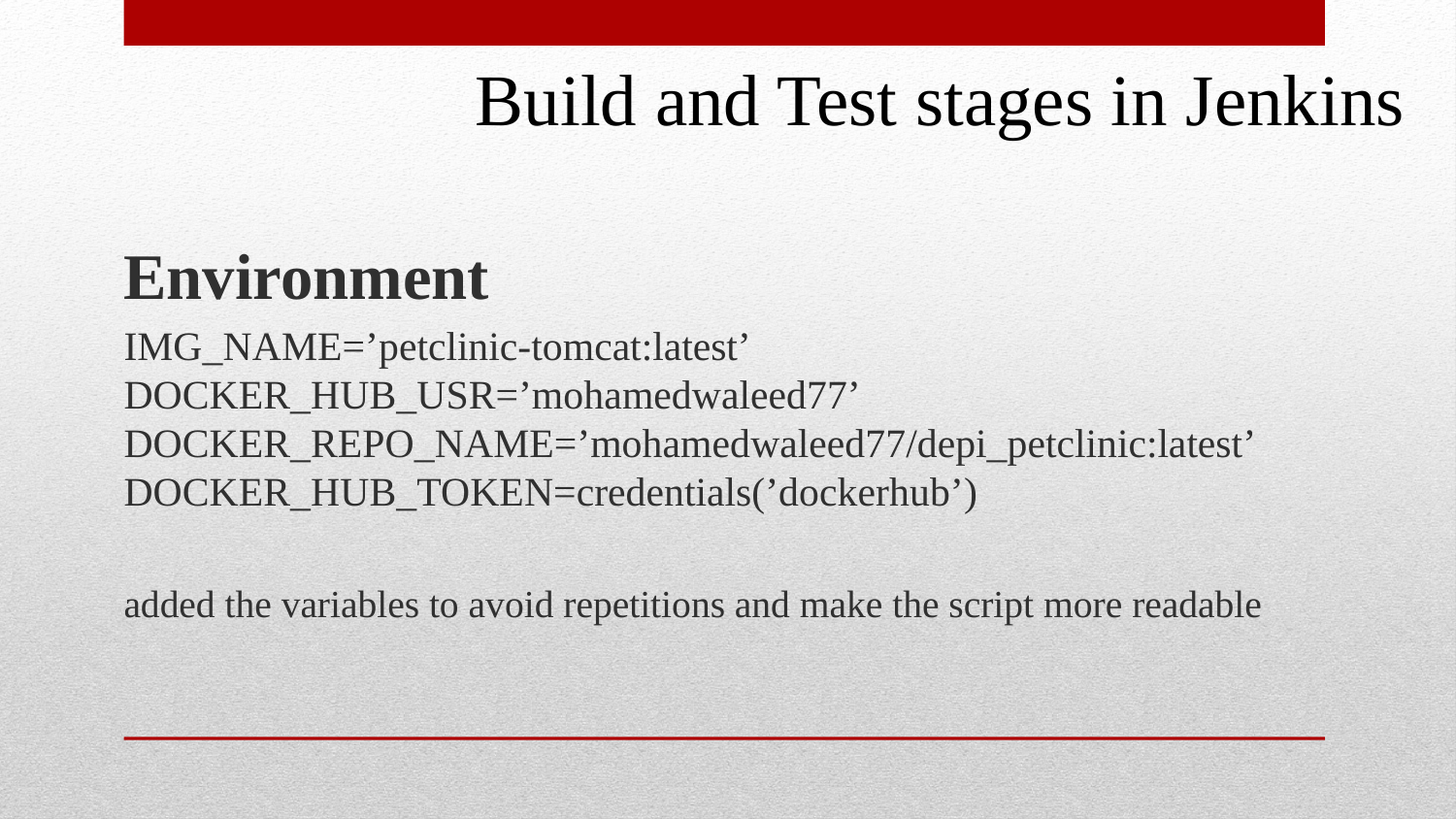

Build and Test stages in Jenkins
Environment
IMG_NAME=’petclinic-tomcat:latest’ DOCKER_HUB_USR=’mohamedwaleed77’ DOCKER_REPO_NAME=’mohamedwaleed77/depi_petclinic:latest’ DOCKER_HUB_TOKEN=credentials(’dockerhub’)

added the variables to avoid repetitions and make the script more readable